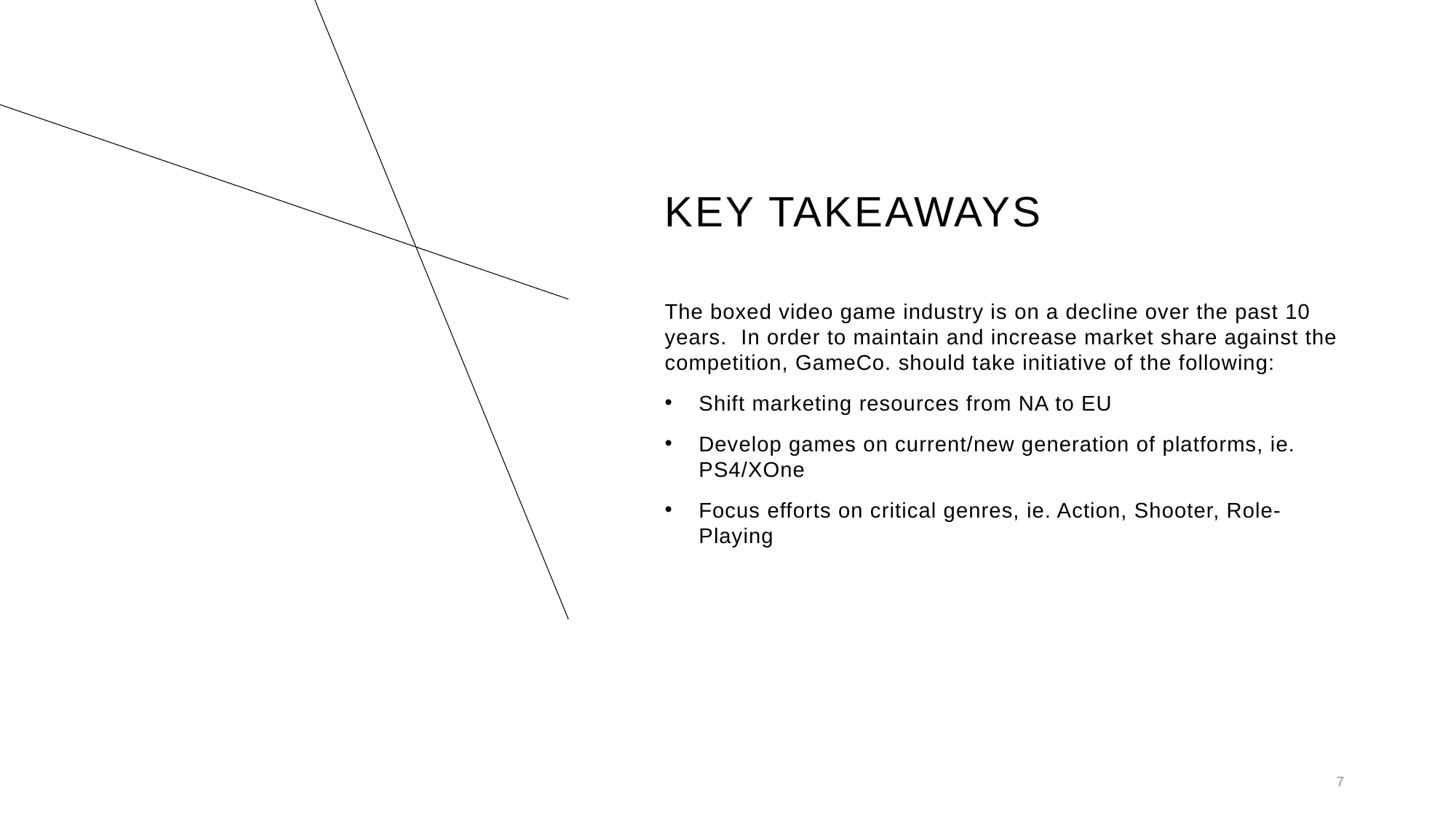

# Key Takeaways
The boxed video game industry is on a decline over the past 10 years.  In order to maintain and increase market share against the competition, GameCo. should take initiative of the following:
Shift marketing resources from NA to EU
Develop games on current/new generation of platforms, ie. PS4/XOne
Focus efforts on critical genres, ie. Action, Shooter, Role-Playing
7